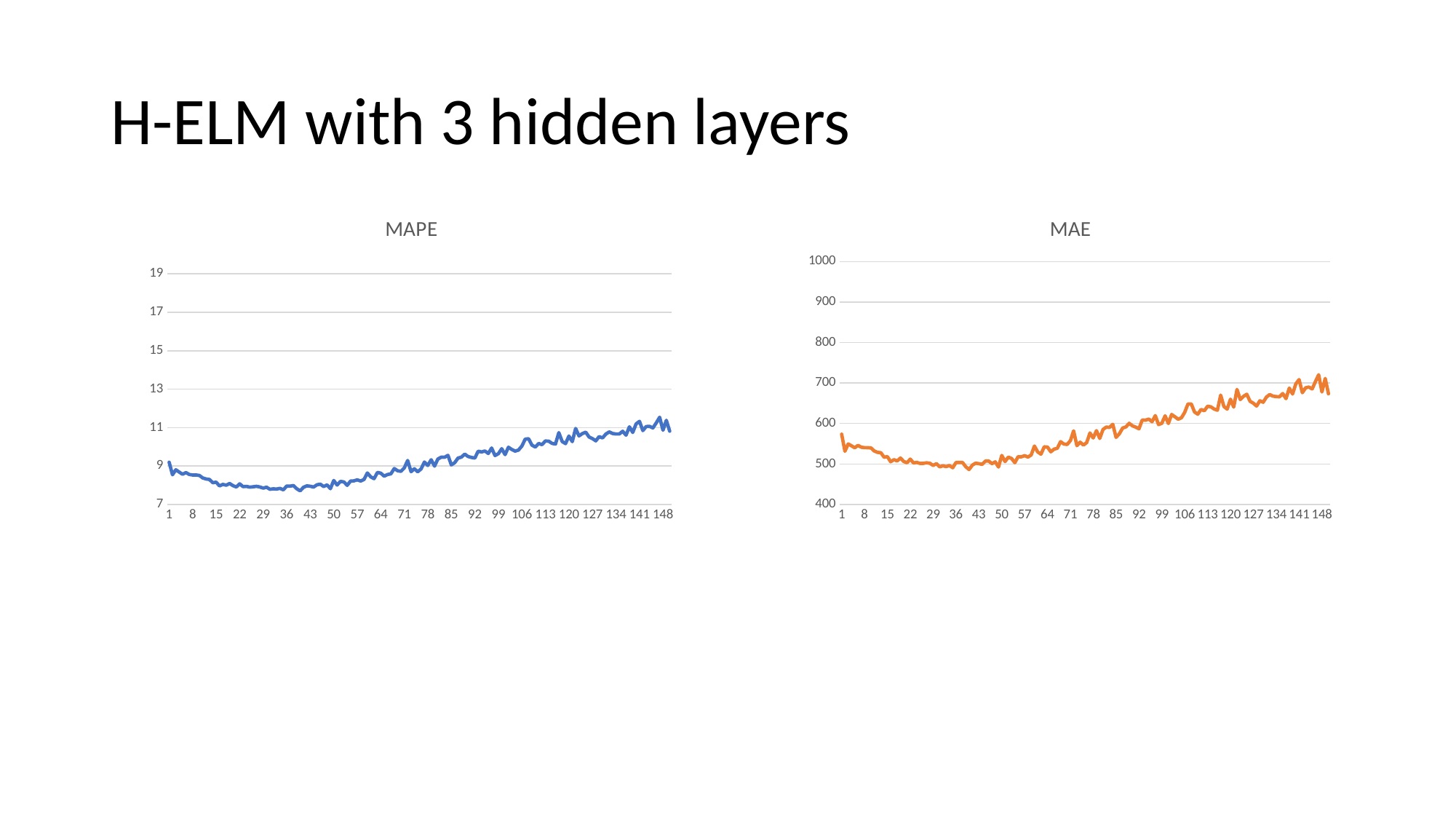

# H-ELM with 3 hidden layers

### Chart:

| Category | MAPE |
|---|---|

### Chart:

| Category | MAE |
|---|---|